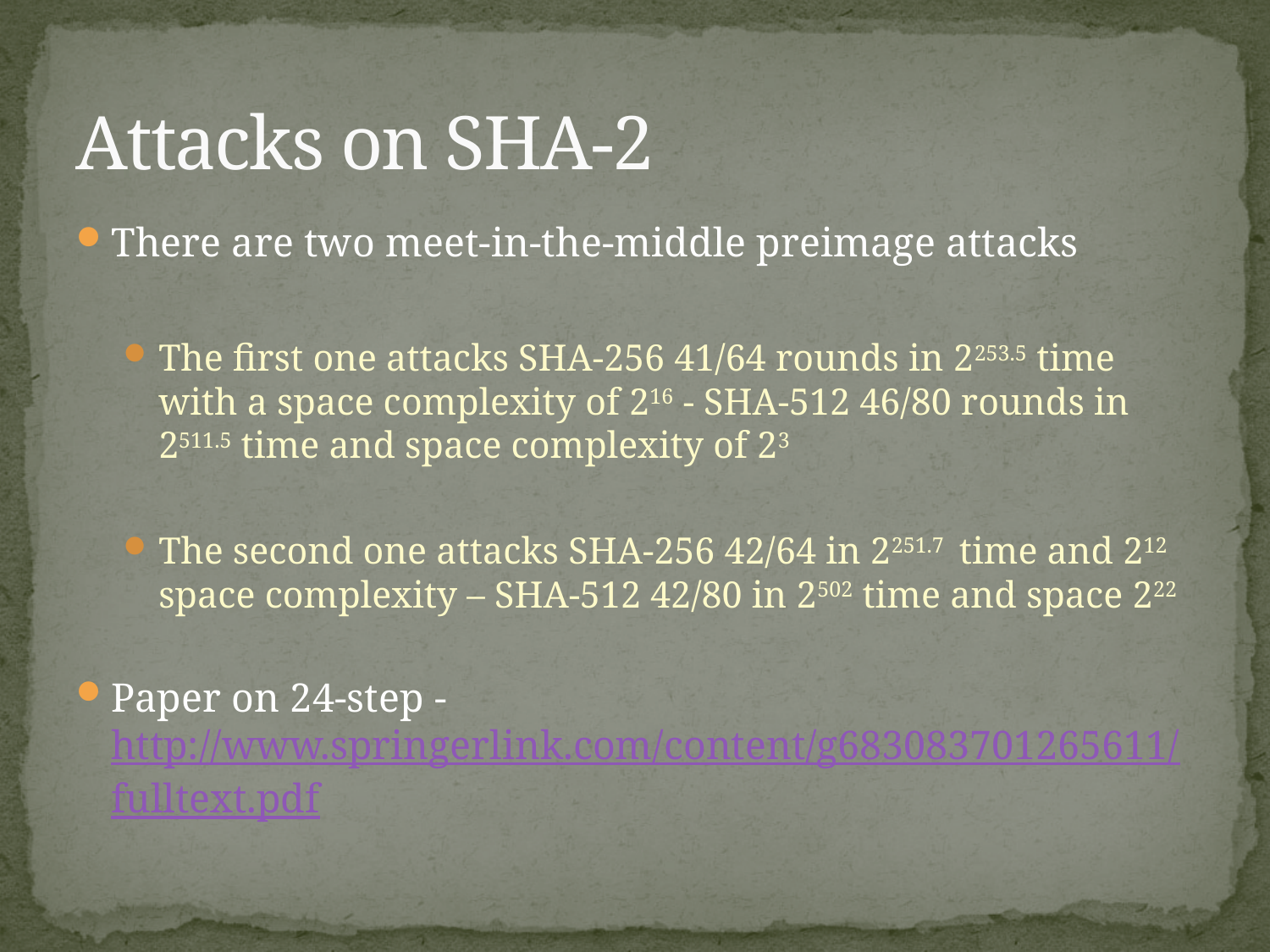

# Attacks on SHA-2
There are two meet-in-the-middle preimage attacks

The first one attacks SHA-256 41/64 rounds in 2253.5 time with a space complexity of 216 - SHA-512 46/80 rounds in 2511.5 time and space complexity of 23

The second one attacks SHA-256 42/64 in 2251.7  time and 212 space complexity – SHA-512 42/80 in 2502 time and space 222

Paper on 24-step - http://www.springerlink.com/content/g683083701265611/fulltext.pdf